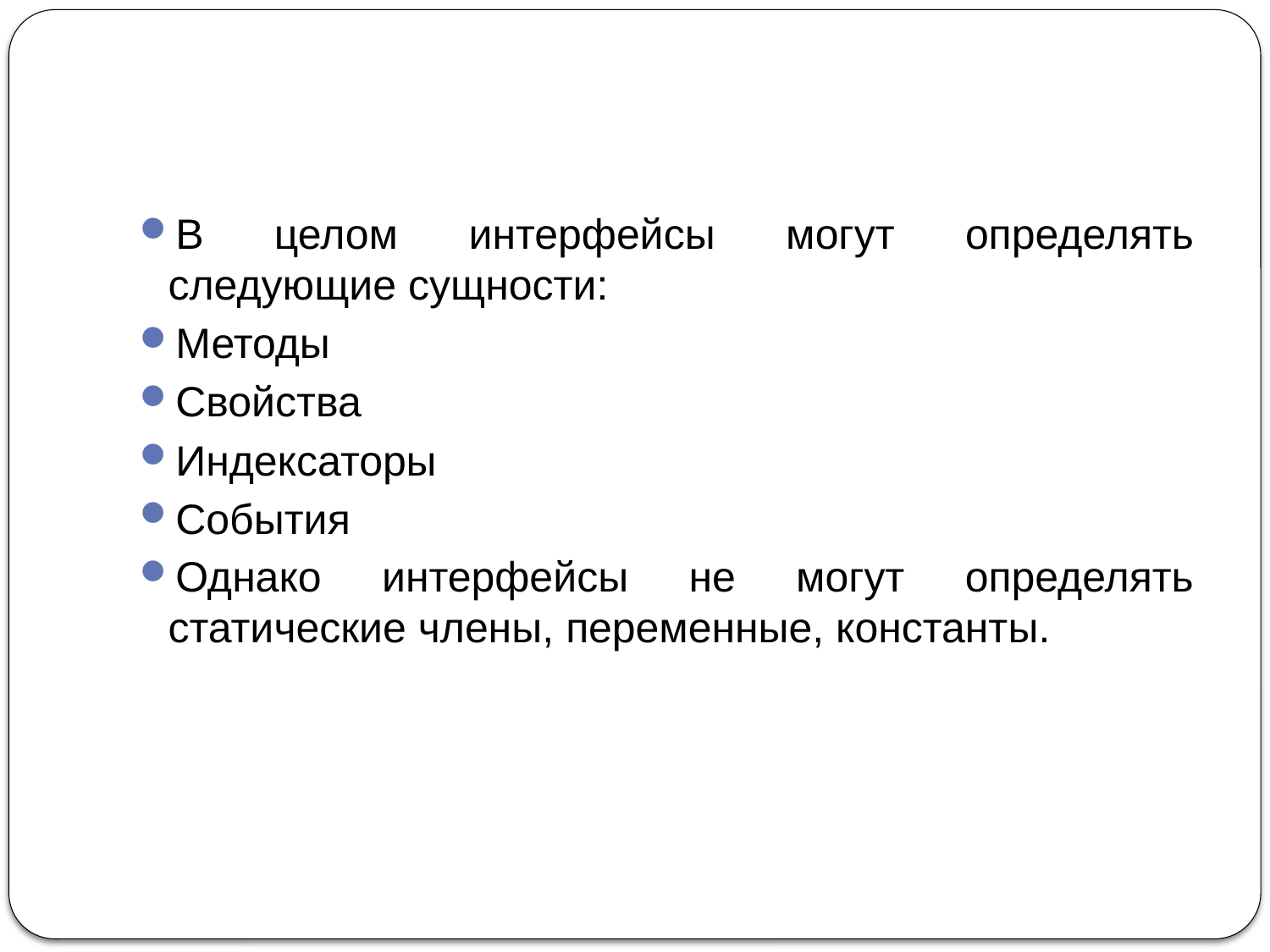

#
В целом интерфейсы могут определять следующие сущности:
Методы
Свойства
Индексаторы
События
Однако интерфейсы не могут определять статические члены, переменные, константы.